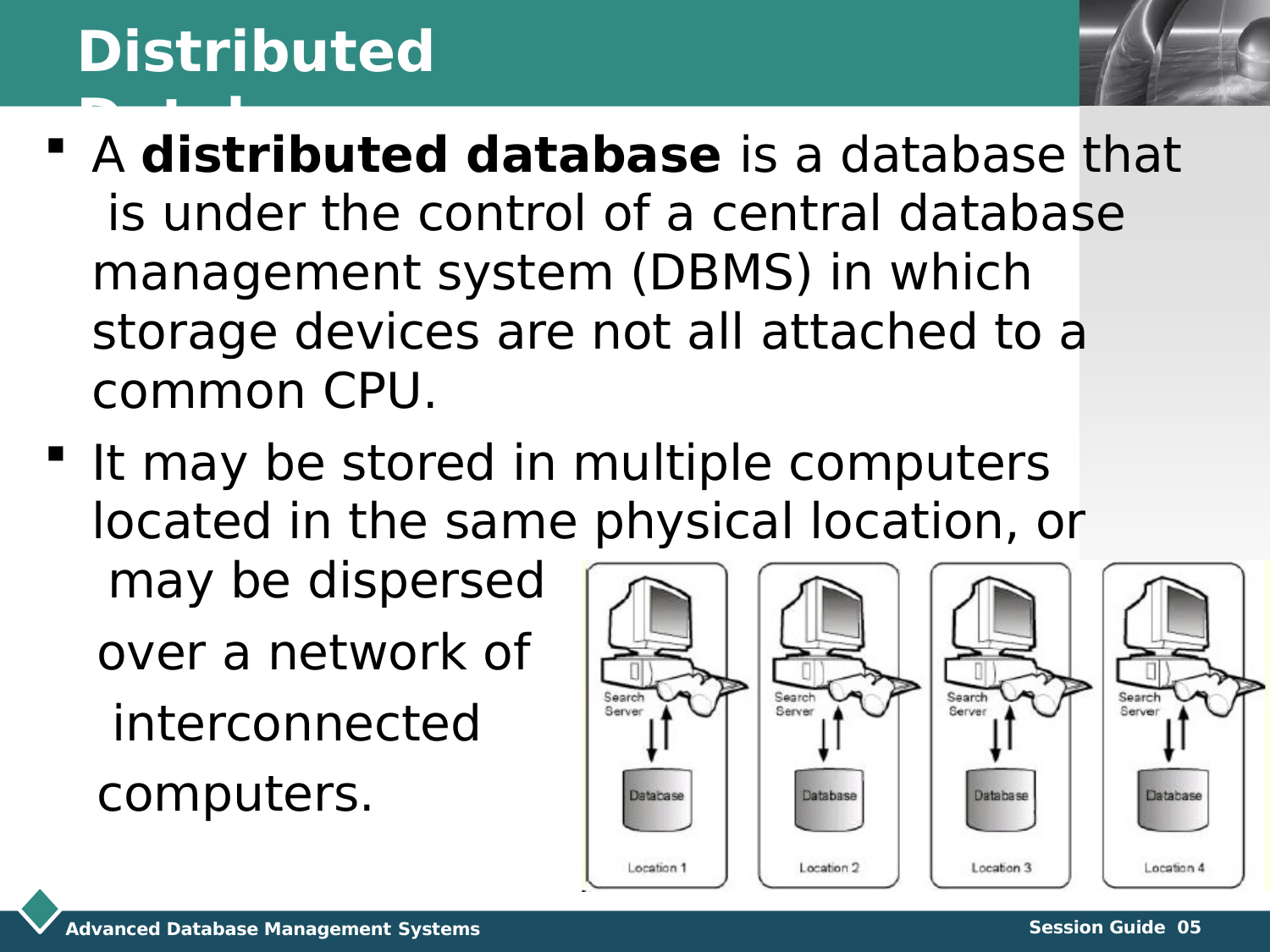

# Distributed Database
LOGO
A distributed database is a database that  is under the control of a central database  management system (DBMS) in which  storage devices are not all attached to a  common CPU.
It may be stored in multiple computers  located in the same physical location, or  may be dispersed
over a network of  interconnected  computers.

Session Guide 05
Advanced Database Management Systems